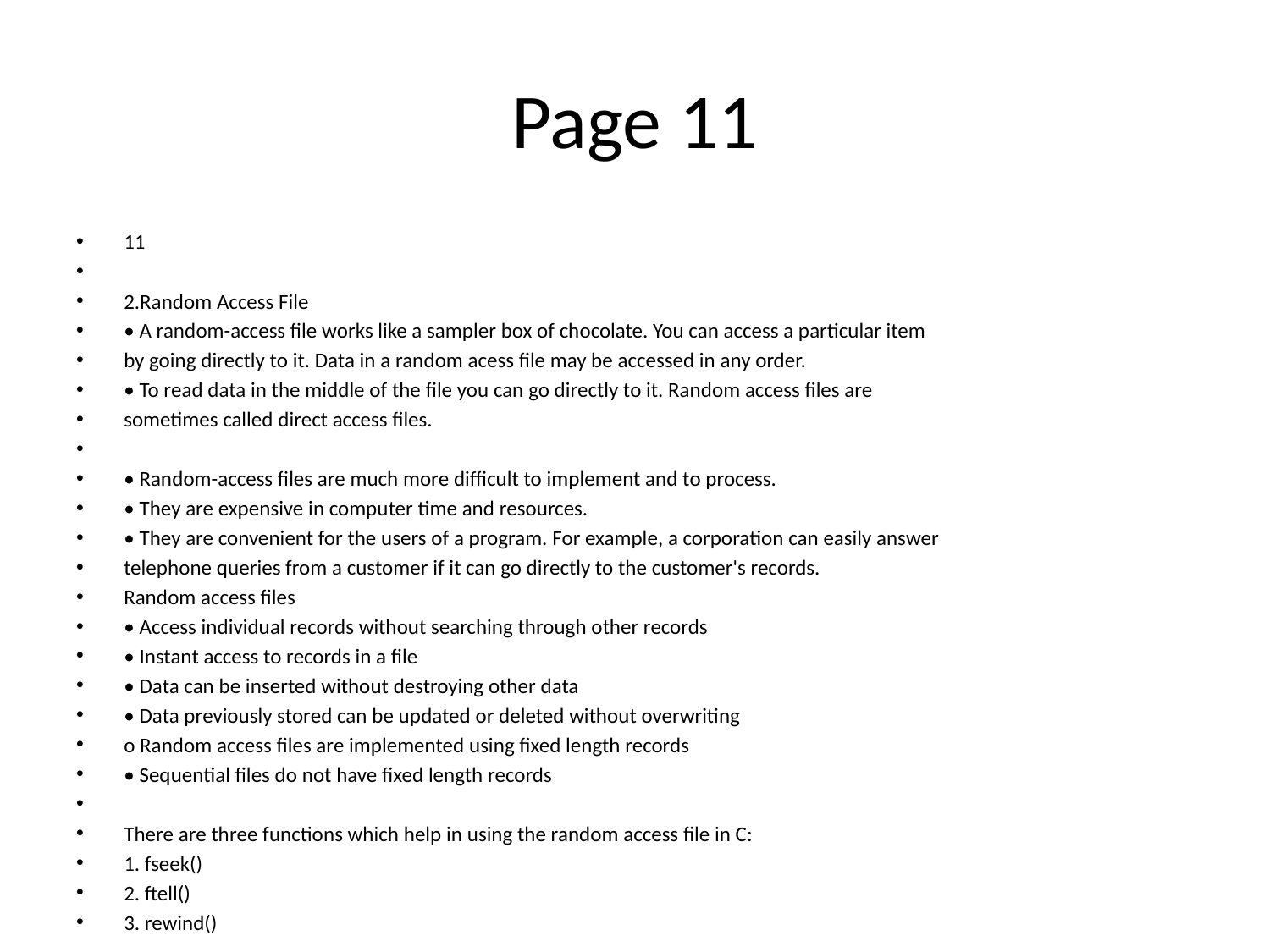

# Page 11
11

2.Random Access File
• A random-access file works like a sampler box of chocolate. You can access a particular item
by going directly to it. Data in a random acess file may be accessed in any order.
• To read data in the middle of the file you can go directly to it. Random access files are
sometimes called direct access files.

• Random-access files are much more difficult to implement and to process.
• They are expensive in computer time and resources.
• They are convenient for the users of a program. For example, a corporation can easily answer
telephone queries from a customer if it can go directly to the customer's records.
Random access files
• Access individual records without searching through other records
• Instant access to records in a file
• Data can be inserted without destroying other data
• Data previously stored can be updated or deleted without overwriting
o Random access files are implemented using fixed length records
• Sequential files do not have fixed length records

There are three functions which help in using the random access file in C:
1. fseek()
2. ftell()
3. rewind()